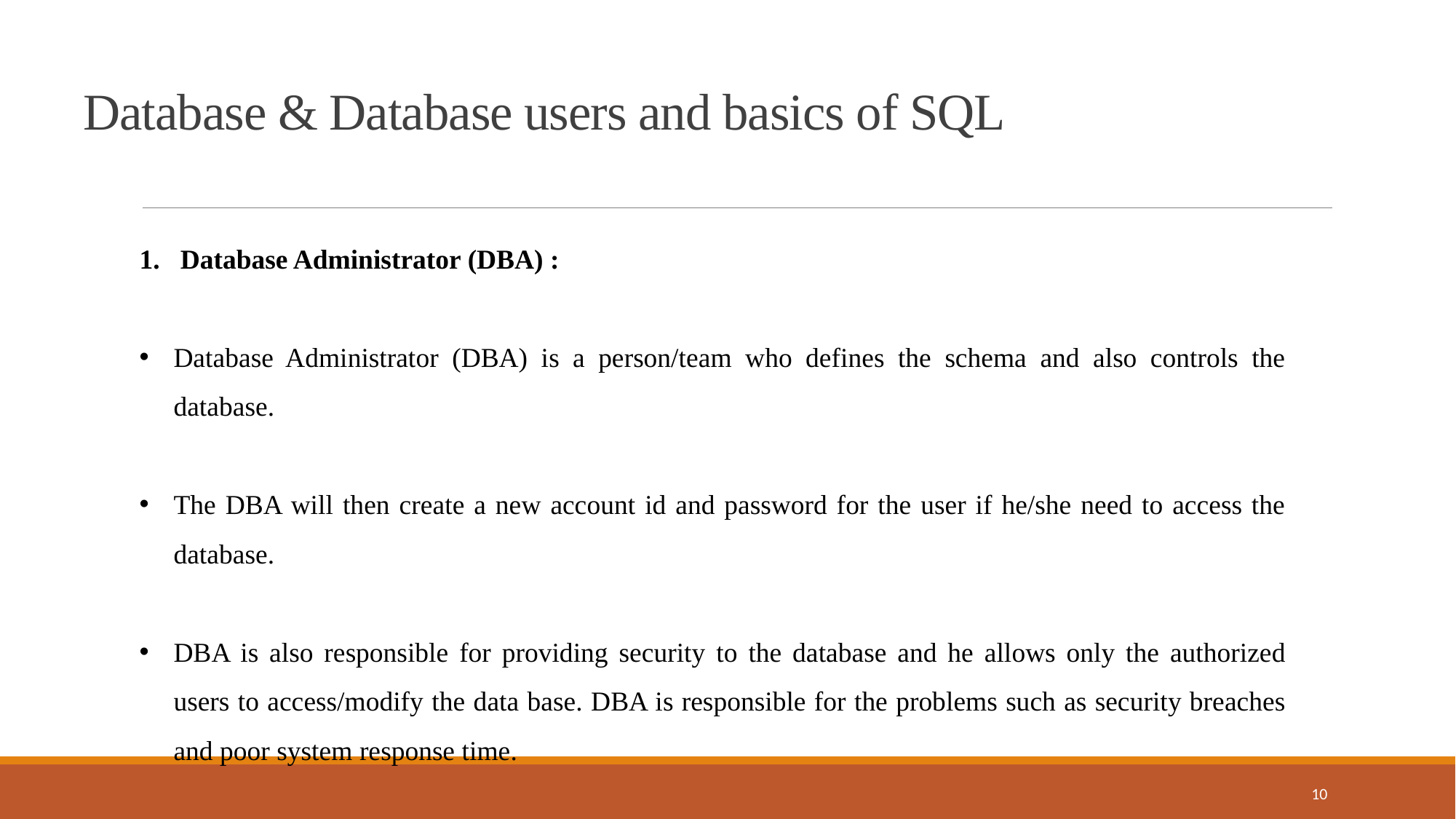

Database & Database users and basics of SQL
Database Administrator (DBA) :

Database Administrator (DBA) is a person/team who defines the schema and also controls the database.

The DBA will then create a new account id and password for the user if he/she need to access the database.

DBA is also responsible for providing security to the database and he allows only the authorized users to access/modify the data base. DBA is responsible for the problems such as security breaches and poor system response time.
10